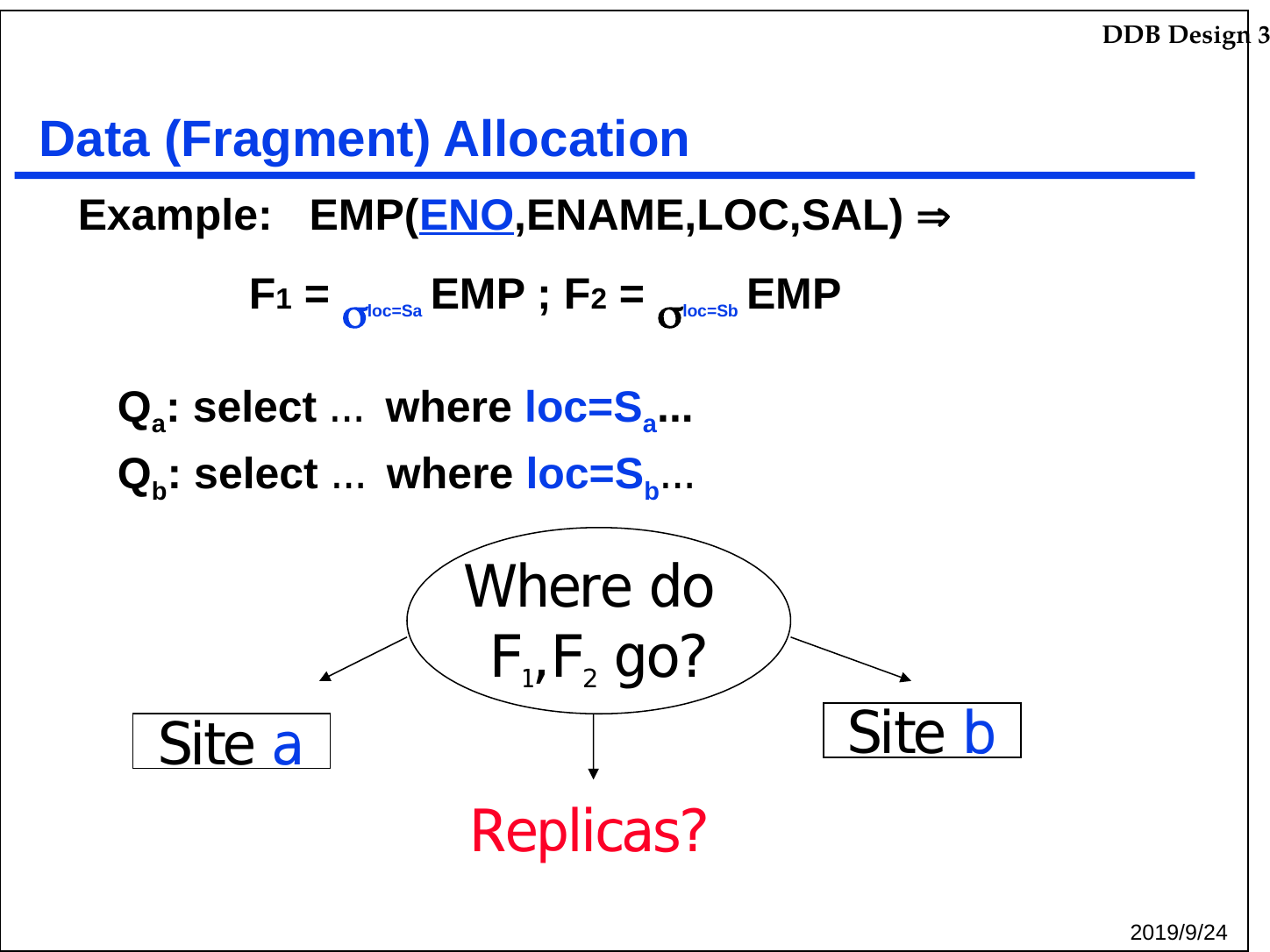

# Data (Fragment) Allocation
Example:   EMP(ENO,ENAME,LOC,SAL) ⇒
		F1 = σloc=Sa EMP ; F2 = σloc=Sb EMP

	Qa: select … where loc=Sa...
	Qb: select … where loc=Sb…

Where do
F1,F2 go?

Site b
Site a

Replicas?